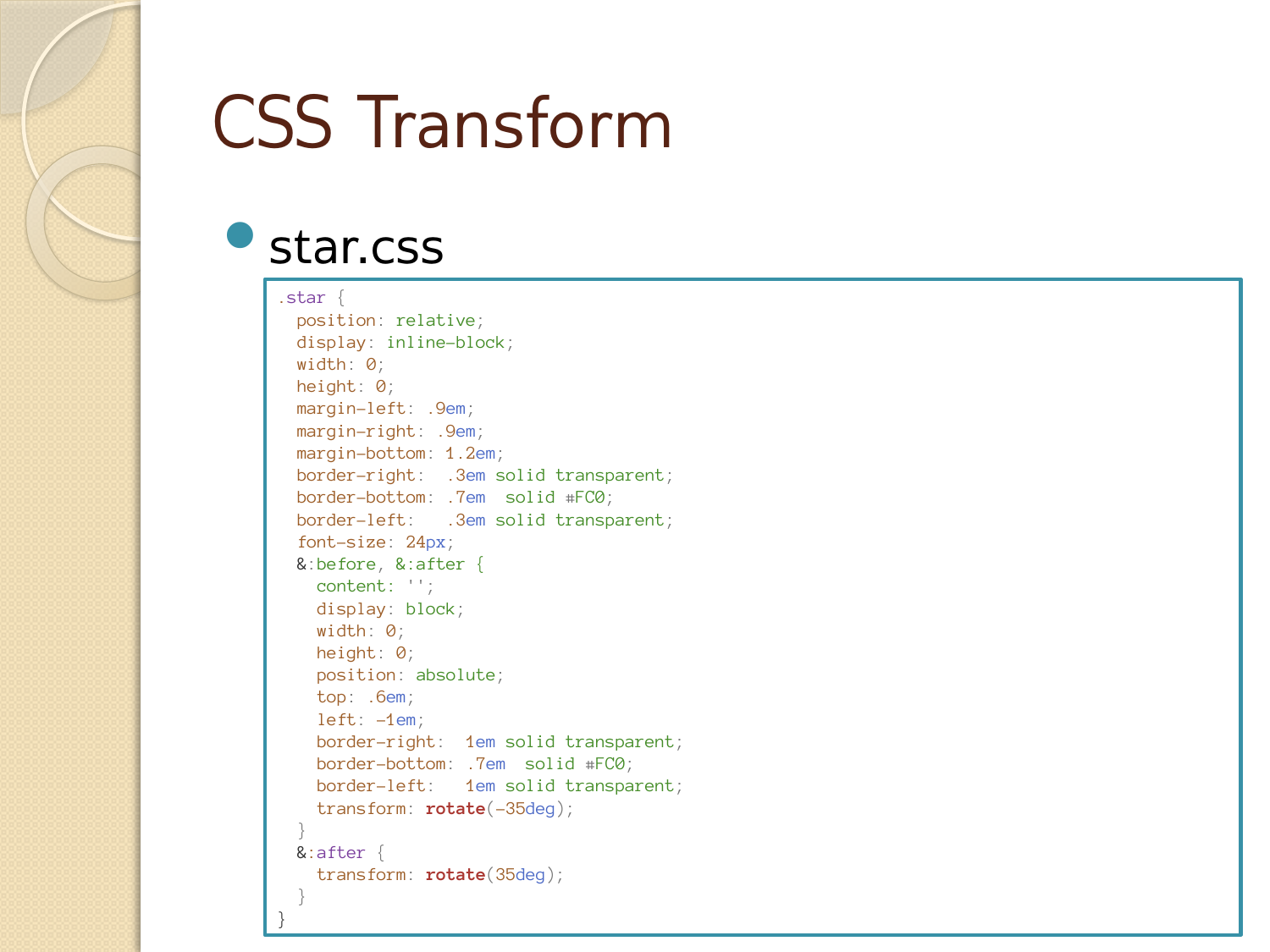

# CSS Transform
star.css
.star {
  position: relative;
  display: inline-block;
  width: 0;
  height: 0;
  margin-left: .9em;
  margin-right: .9em;
  margin-bottom: 1.2em;
  border-right:  .3em solid transparent;
  border-bottom: .7em  solid #FC0;
  border-left:   .3em solid transparent;
  font-size: 24px;
  &:before, &:after {
    content: '';
    display: block;
    width: 0;
    height: 0;
    position: absolute;
    top: .6em;
    left: -1em;
    border-right:  1em solid transparent;
    border-bottom: .7em  solid #FC0;
    border-left:   1em solid transparent;
    transform: rotate(-35deg);
  }
  &:after {
    transform: rotate(35deg);
  }
}